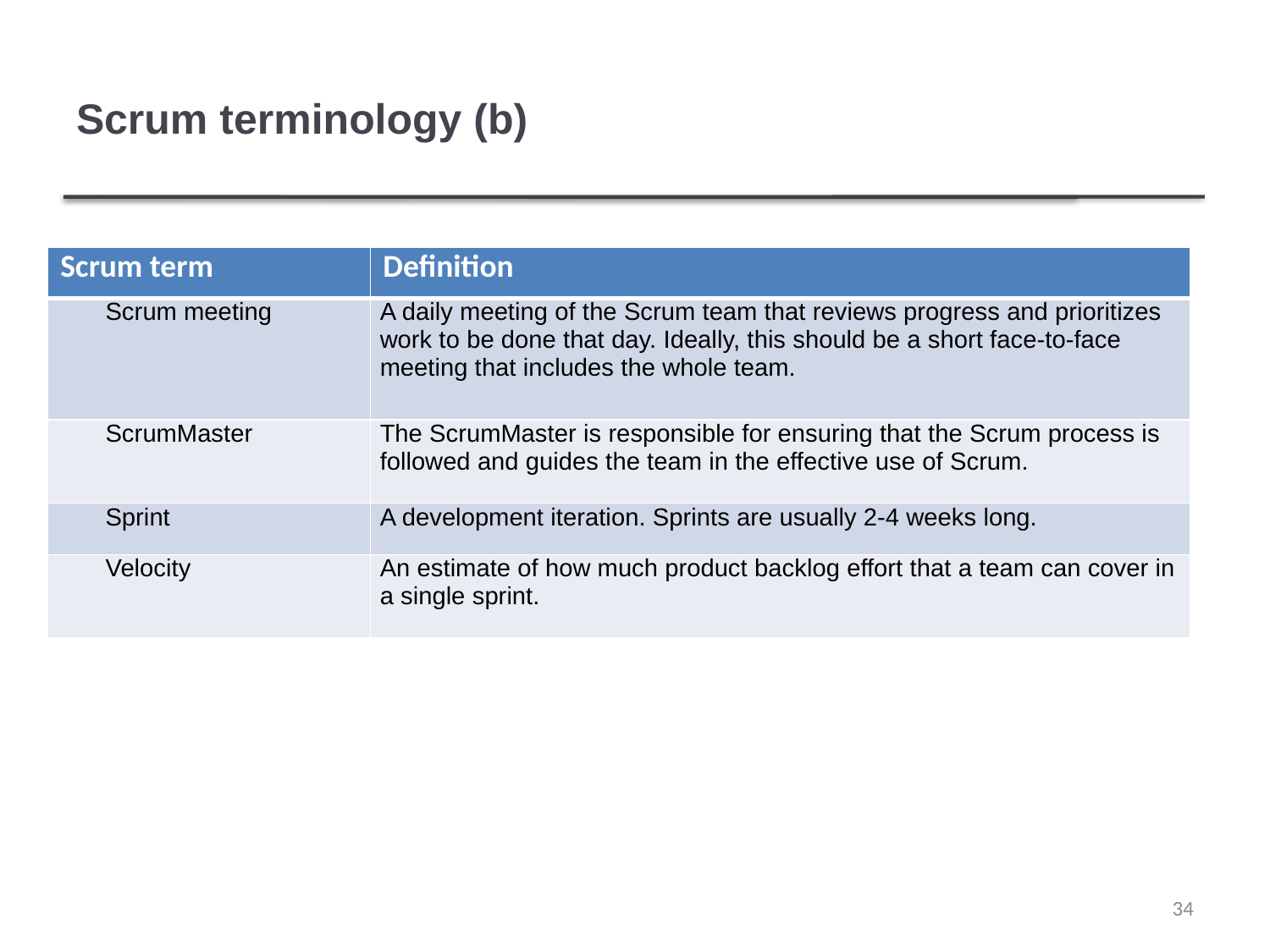

# Scrum terminology (b)
| Scrum term | Definition |
| --- | --- |
| Scrum meeting | A daily meeting of the Scrum team that reviews progress and prioritizes work to be done that day. Ideally, this should be a short face-to-face meeting that includes the whole team. |
| ScrumMaster | The ScrumMaster is responsible for ensuring that the Scrum process is followed and guides the team in the effective use of Scrum. |
| Sprint | A development iteration. Sprints are usually 2-4 weeks long. |
| Velocity | An estimate of how much product backlog effort that a team can cover in a single sprint. |
34